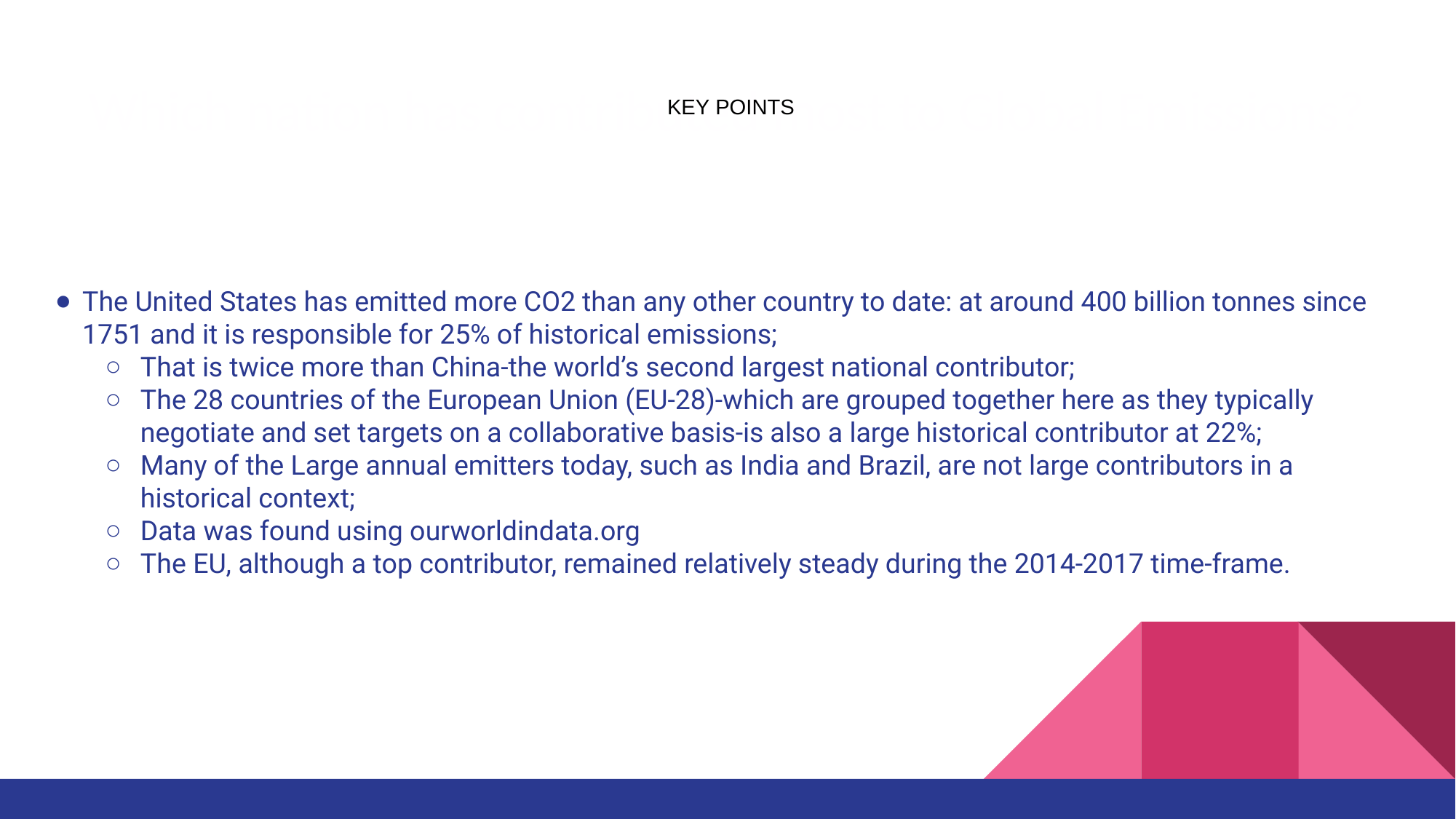

KEY POINTS
# Which nation has contributed most to Global Emissions?

The United States has emitted more CO2 than any other country to date: at around 400 billion tonnes since 1751 and it is responsible for 25% of historical emissions;
That is twice more than China-the world’s second largest national contributor;
The 28 countries of the European Union (EU-28)-which are grouped together here as they typically negotiate and set targets on a collaborative basis-is also a large historical contributor at 22%;
Many of the Large annual emitters today, such as India and Brazil, are not large contributors in a historical context;
Data was found using ourworldindata.org
The EU, although a top contributor, remained relatively steady during the 2014-2017 time-frame.